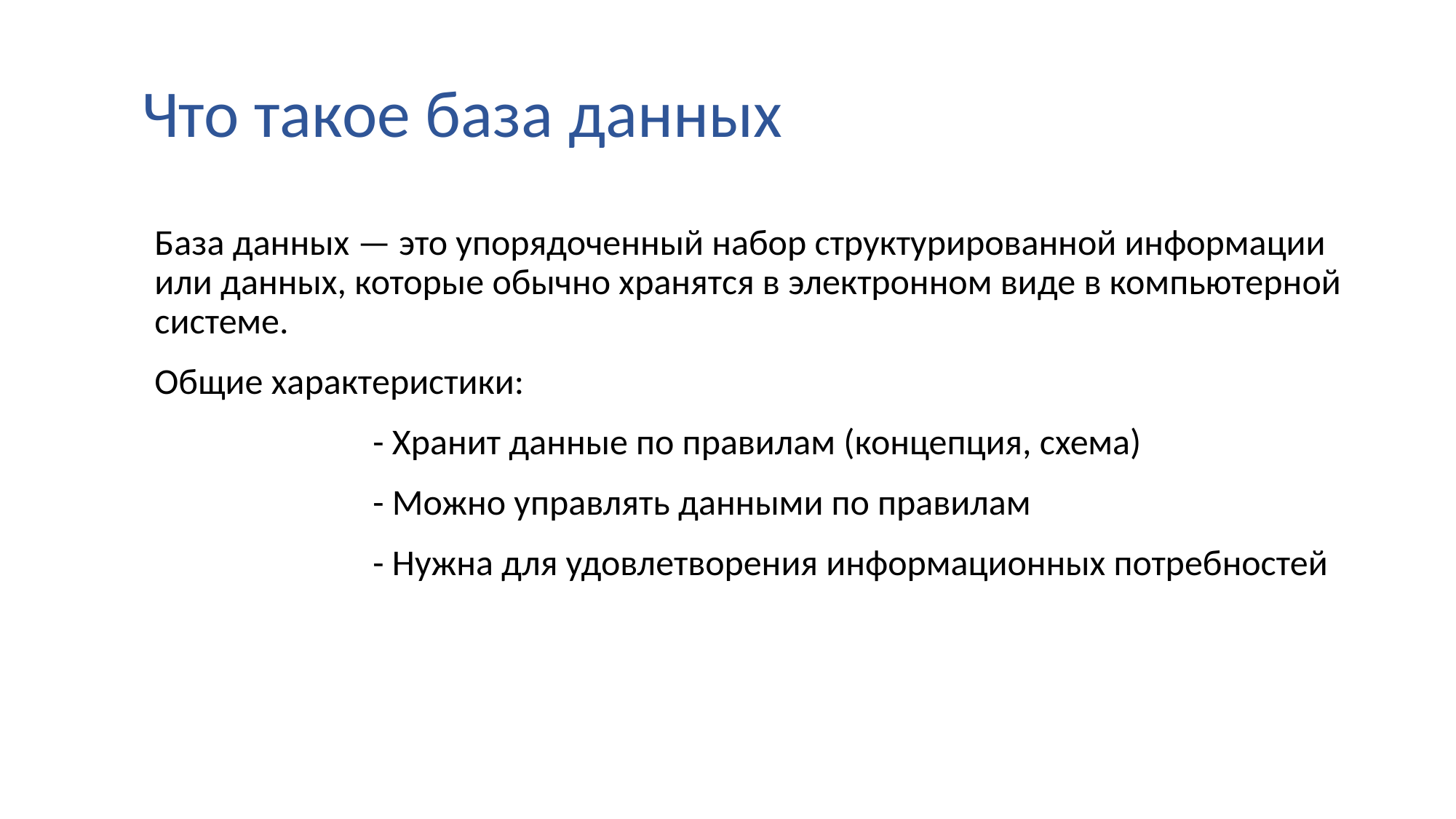

# Что такое база данных
База данных — это упорядоченный набор структурированной информации или данных, которые обычно хранятся в электронном виде в компьютерной системе.
Общие характеристики:
		- Хранит данные по правилам (концепция, схема)
		- Можно управлять данными по правилам
		- Нужна для удовлетворения информационных потребностей